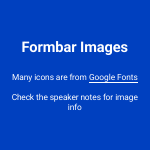

# Formbar Images

Many icons are from Google Fonts

Check the speaker notes for image info